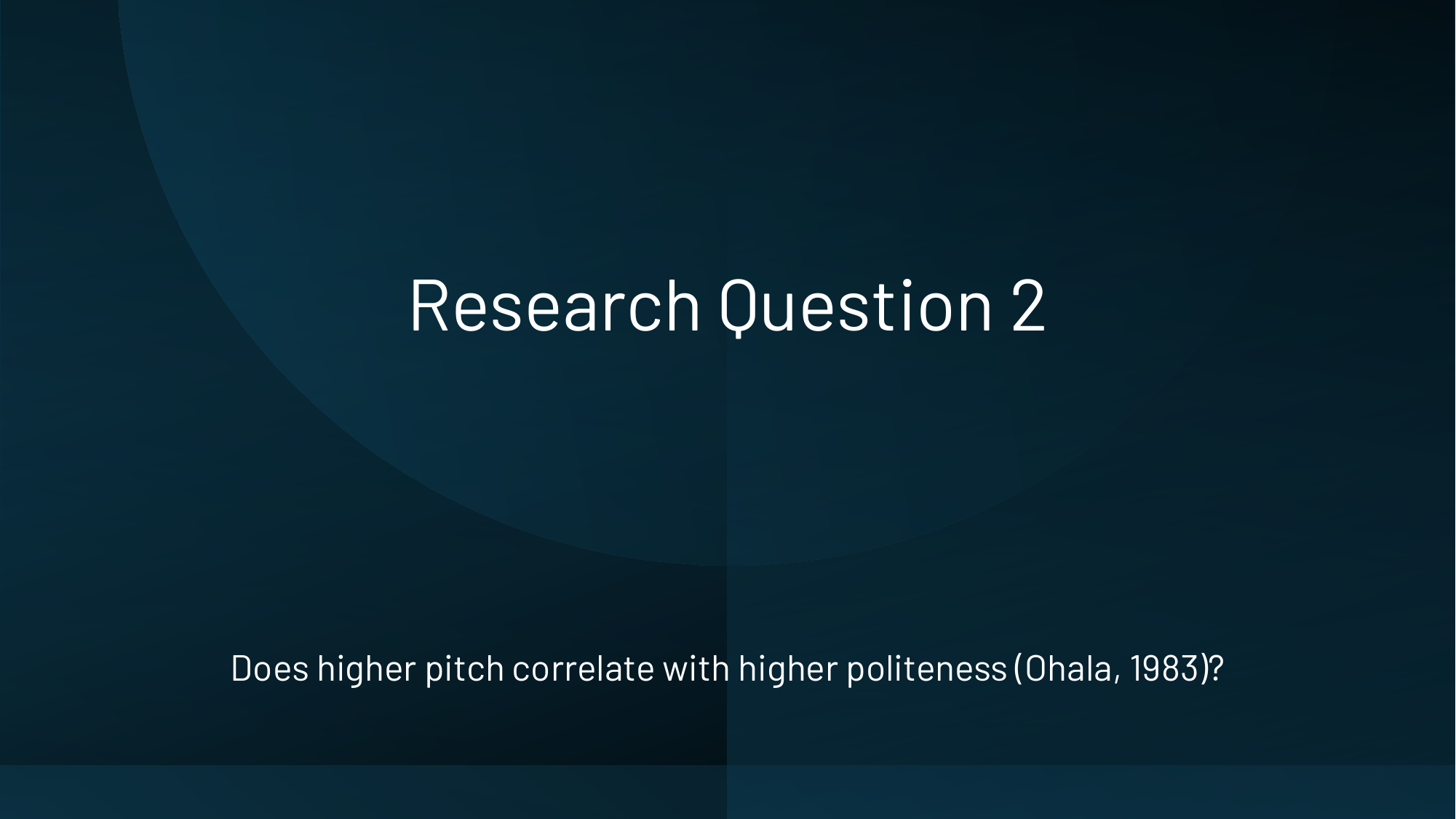

Research Question 2
Does higher pitch correlate with higher politeness (Ohala, 1983)?